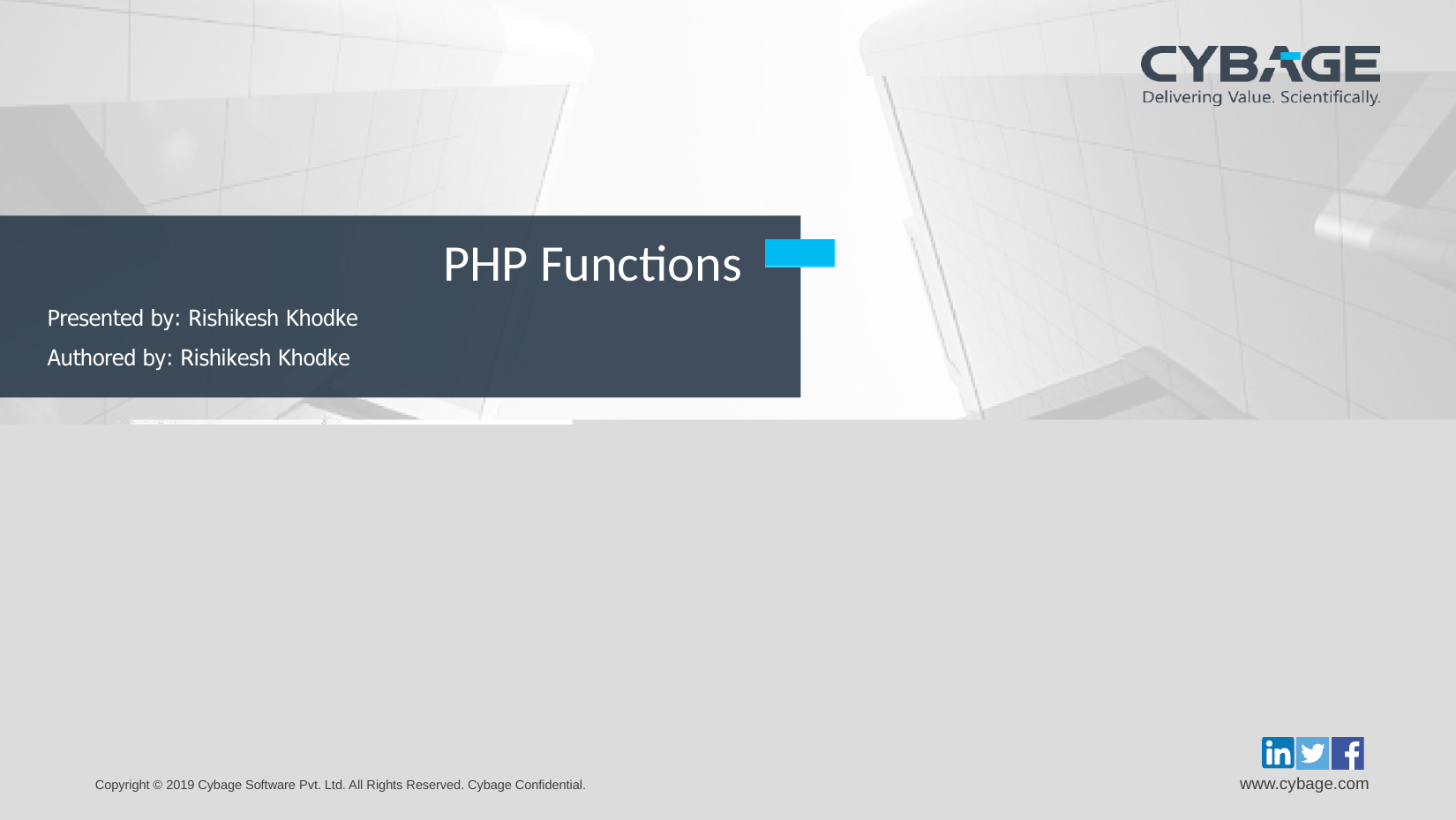

PHP Functions
Presented by: Rishikesh Khodke
Authored by: Rishikesh Khodke